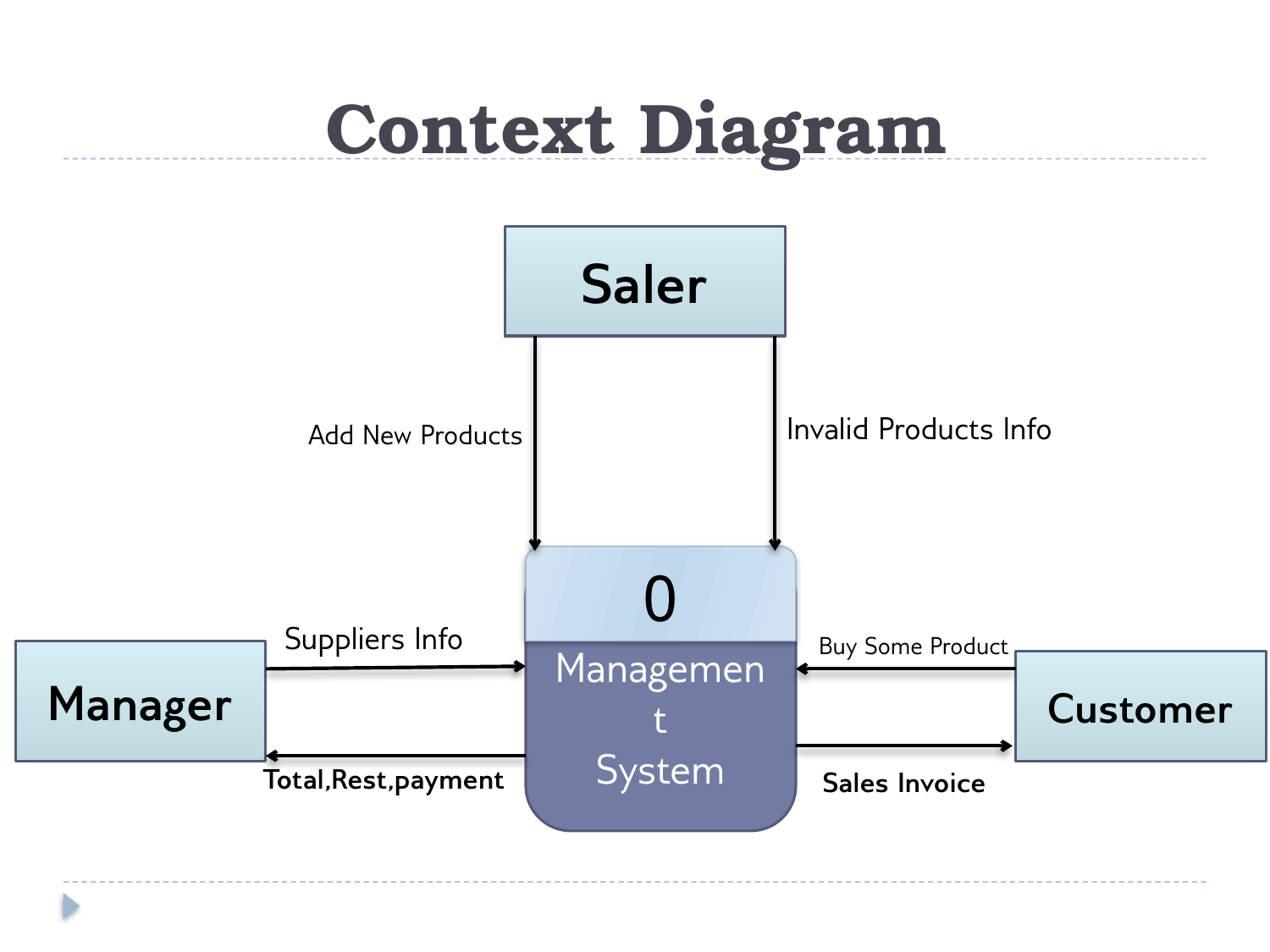

# Context Diagram
Saler

Invalid Products Info
Add New Products
0

Management
System
Suppliers Info
Buy Some Product
Manager
Customer
Total,Rest,payment
Sales Invoice